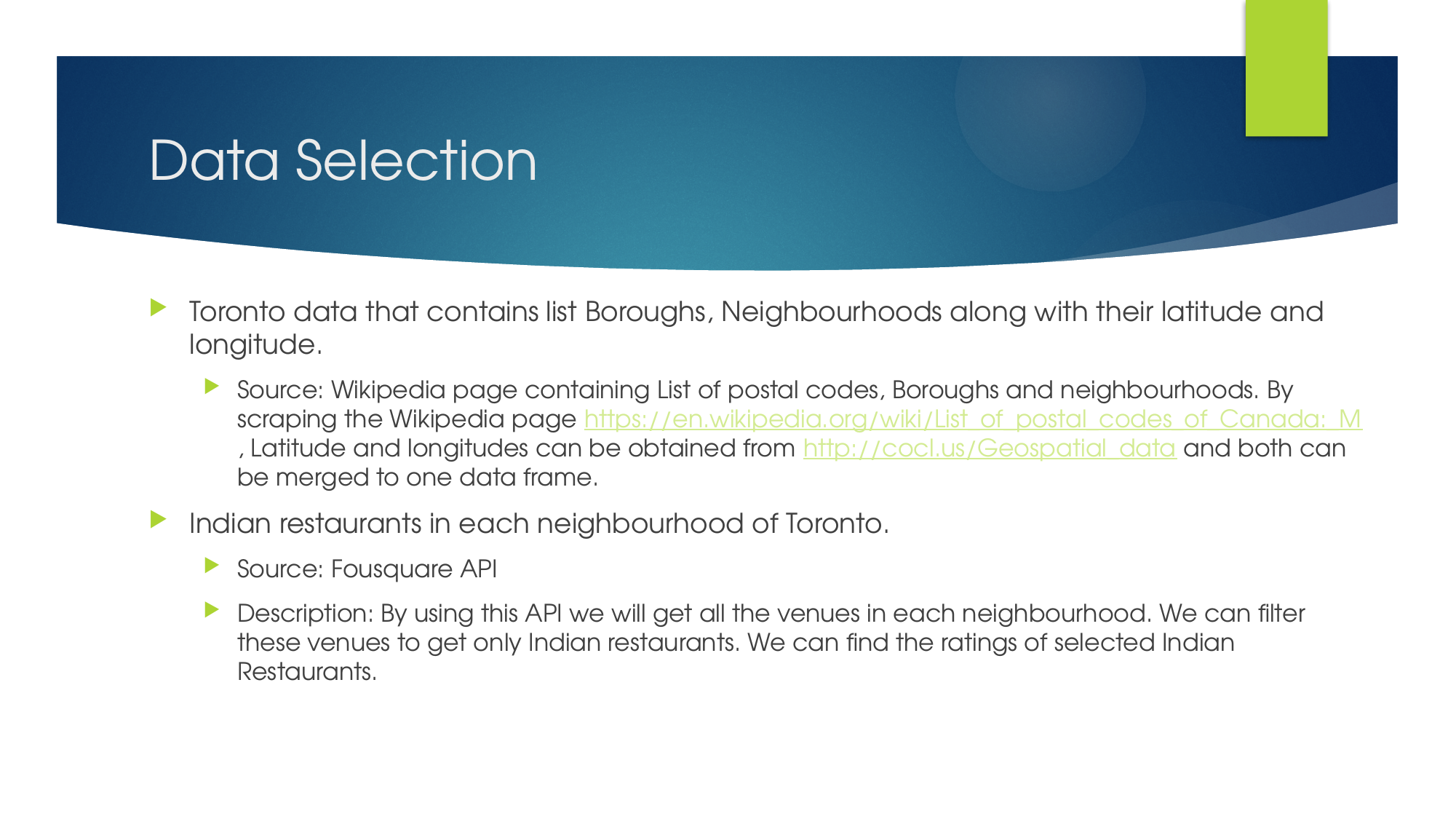

# Data Selection
Toronto data that contains list Boroughs, Neighbourhoods along with their latitude and longitude.
Source: Wikipedia page containing List of postal codes, Boroughs and neighbourhoods. By scraping the Wikipedia page https://en.wikipedia.org/wiki/List_of_postal_codes_of_Canada:_M, Latitude and longitudes can be obtained from http://cocl.us/Geospatial_data and both can be merged to one data frame.
Indian restaurants in each neighbourhood of Toronto.
Source: Fousquare API
Description: By using this API we will get all the venues in each neighbourhood. We can filter these venues to get only Indian restaurants. We can find the ratings of selected Indian Restaurants.